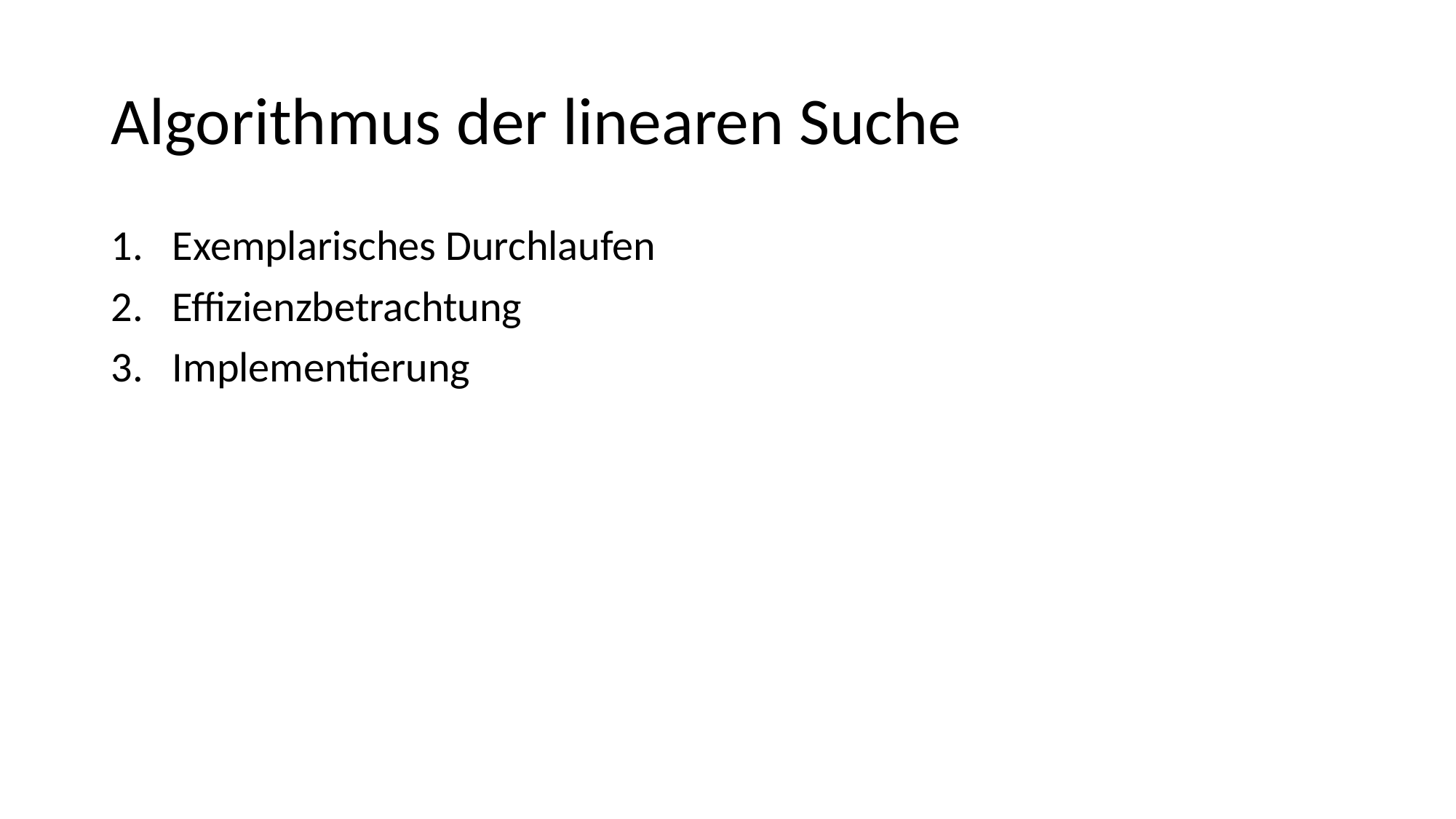

# Algorithmus der linearen Suche
Exemplarisches Durchlaufen
Effizienzbetrachtung
Implementierung